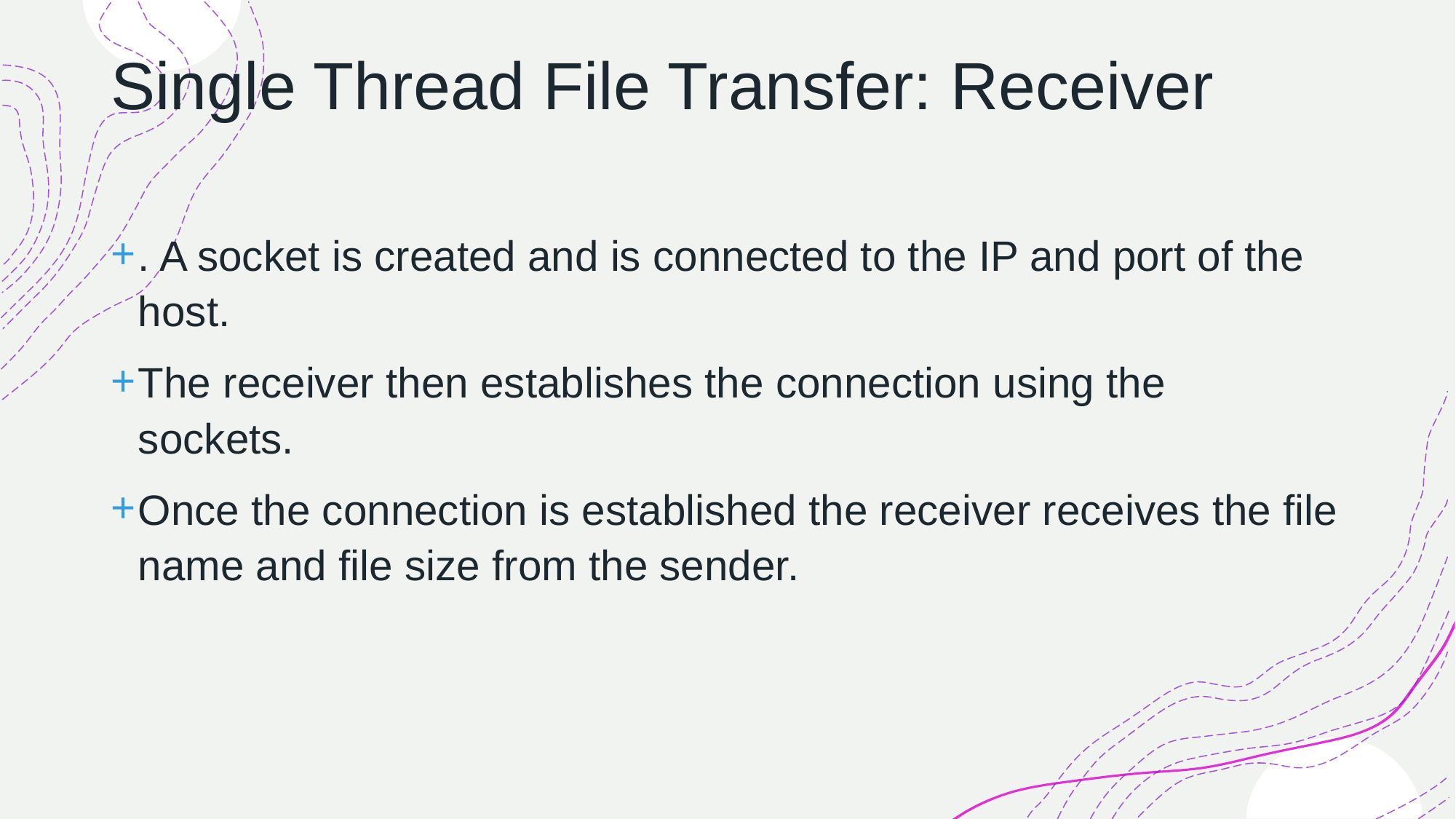

# Single Thread File Transfer: Receiver

. A socket is created and is connected to the IP and port of the host.
The receiver then establishes the connection using the sockets.
Once the connection is established the receiver receives the file name and file size from the sender.